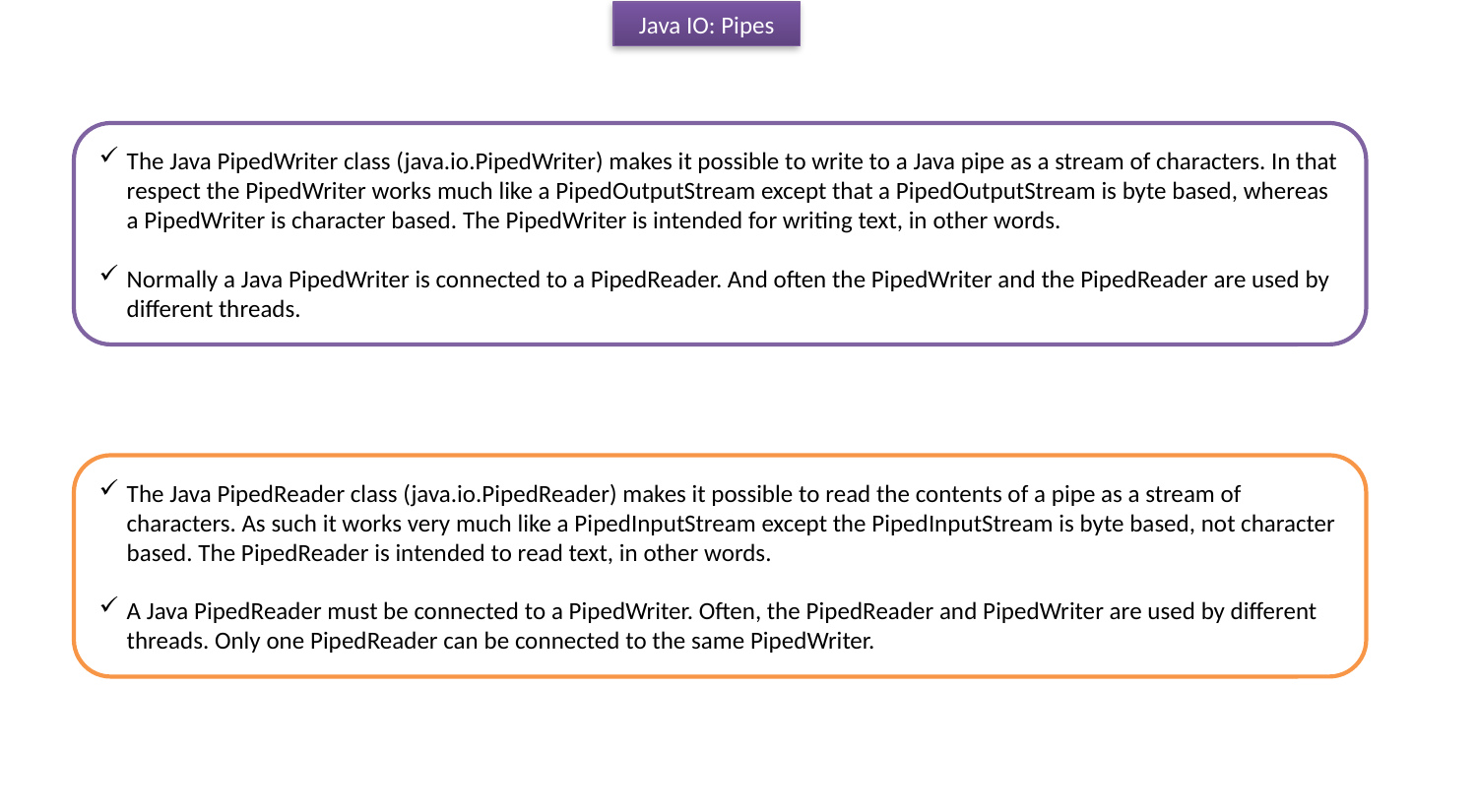

Java IO: Pipes
The Java PipedWriter class (java.io.PipedWriter) makes it possible to write to a Java pipe as a stream of characters. In that respect the PipedWriter works much like a PipedOutputStream except that a PipedOutputStream is byte based, whereas a PipedWriter is character based. The PipedWriter is intended for writing text, in other words.

Normally a Java PipedWriter is connected to a PipedReader. And often the PipedWriter and the PipedReader are used by different threads.
The Java PipedReader class (java.io.PipedReader) makes it possible to read the contents of a pipe as a stream of characters. As such it works very much like a PipedInputStream except the PipedInputStream is byte based, not character based. The PipedReader is intended to read text, in other words.

A Java PipedReader must be connected to a PipedWriter. Often, the PipedReader and PipedWriter are used by different threads. Only one PipedReader can be connected to the same PipedWriter.